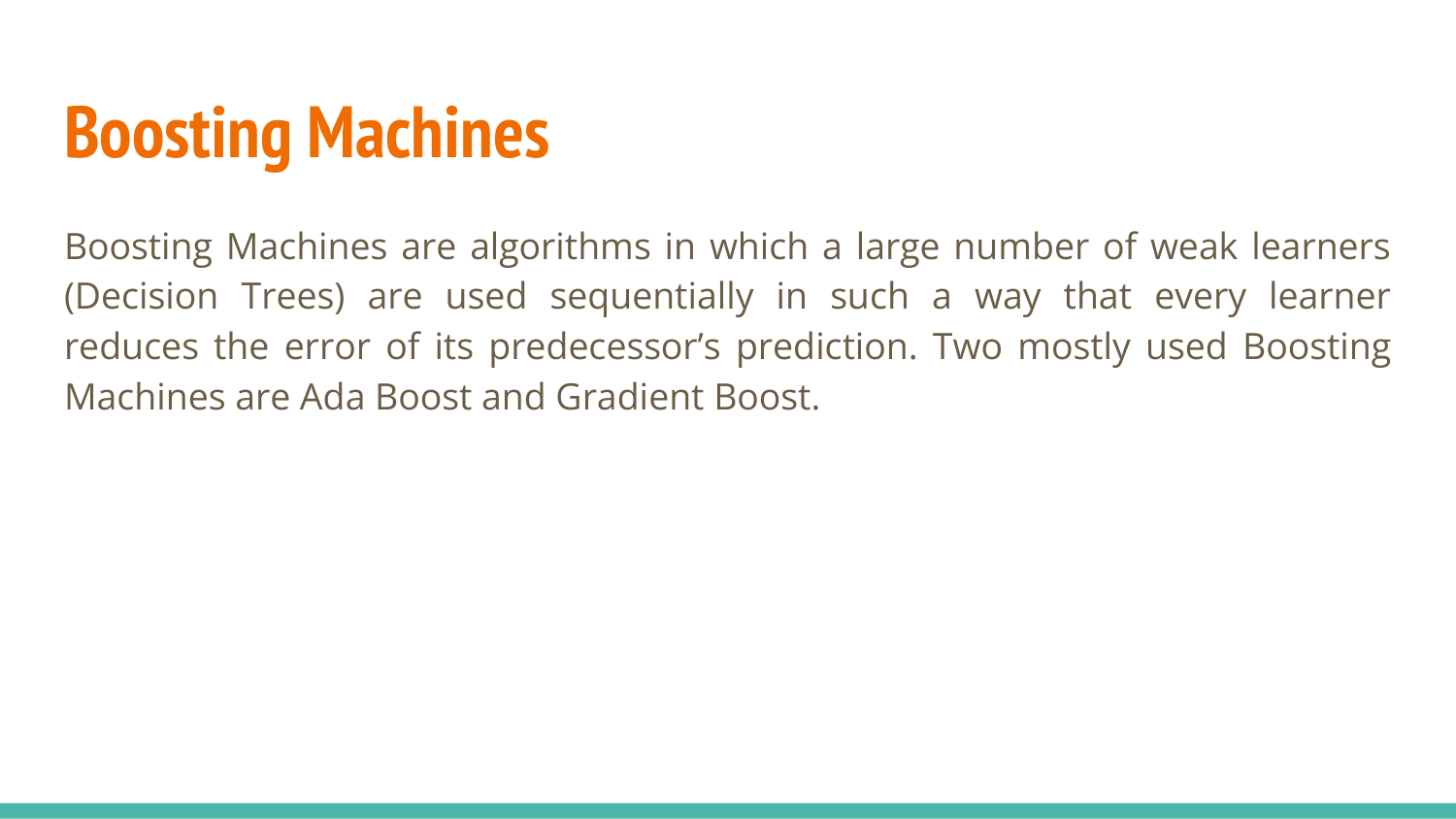

# Boosting Machines
Boosting Machines are algorithms in which a large number of weak learners (Decision Trees) are used sequentially in such a way that every learner reduces the error of its predecessor’s prediction. Two mostly used Boosting Machines are Ada Boost and Gradient Boost.